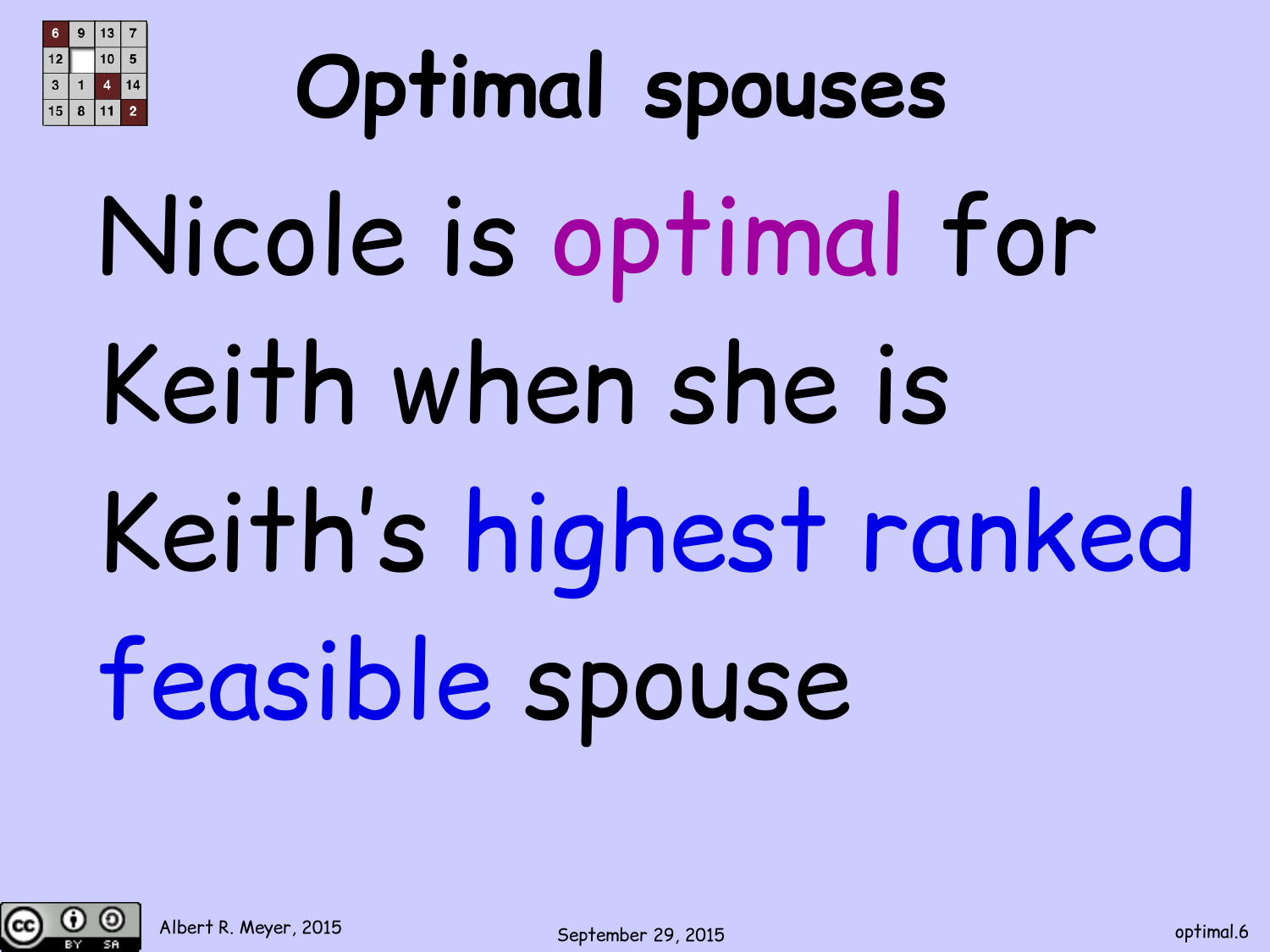

# Optimal spouses
Nicole is optimal for
Keith when she is
Keith’s highest ranked
feasible spouse
optimal.6